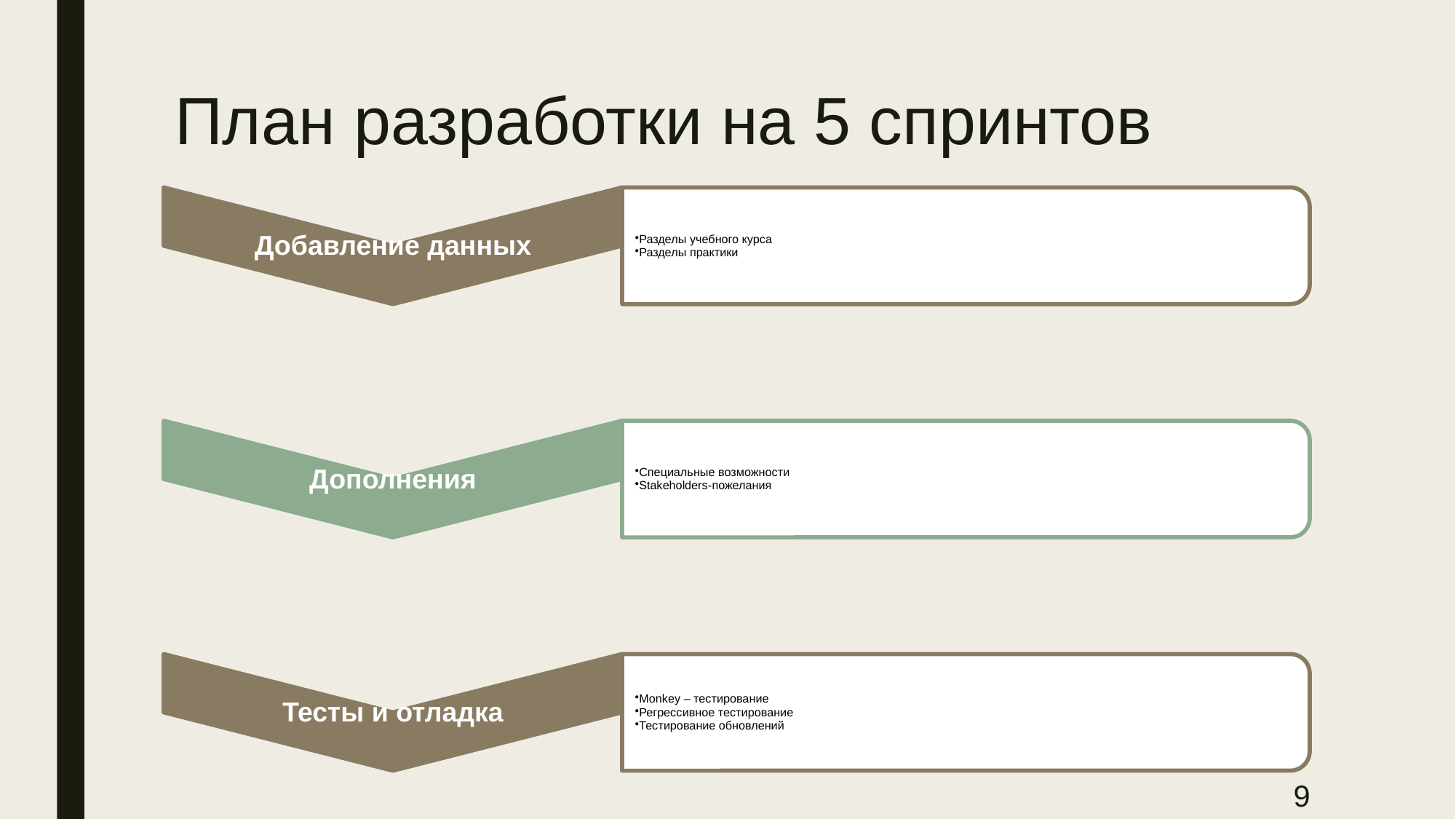

# План разработки на 5 спринтов
Добавление данных
Разделы учебного курса
Разделы практики
Дополнения
Специальные возможности
Monkey – тестирование
Регрессивное тестирование
Stakeholders-пожелания
Тесты и отладка
Тестирование обновлений
9